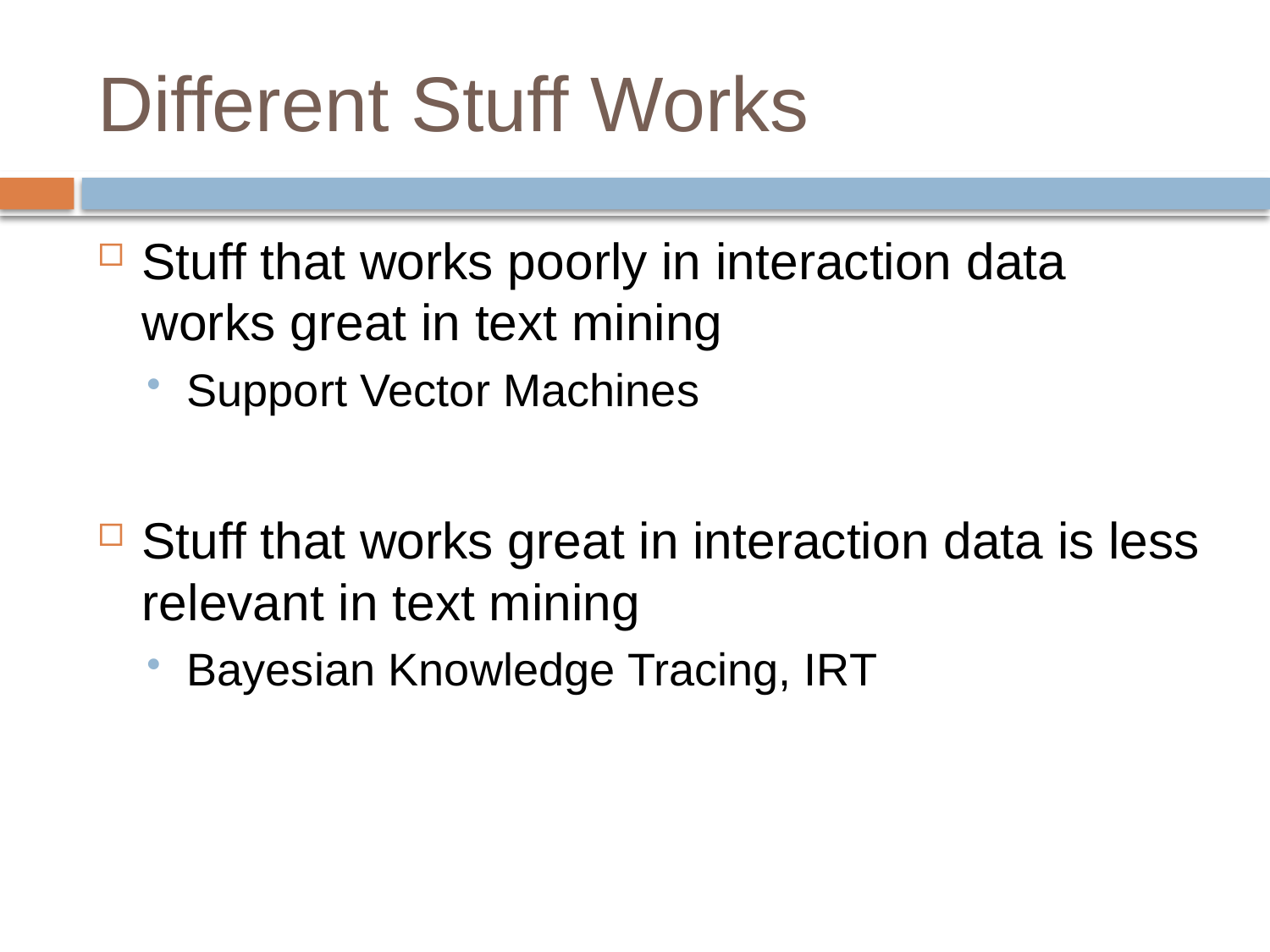

# Different Stuff Works
Stuff that works poorly in interaction data works great in text mining
Support Vector Machines

Stuff that works great in interaction data is less relevant in text mining
Bayesian Knowledge Tracing, IRT